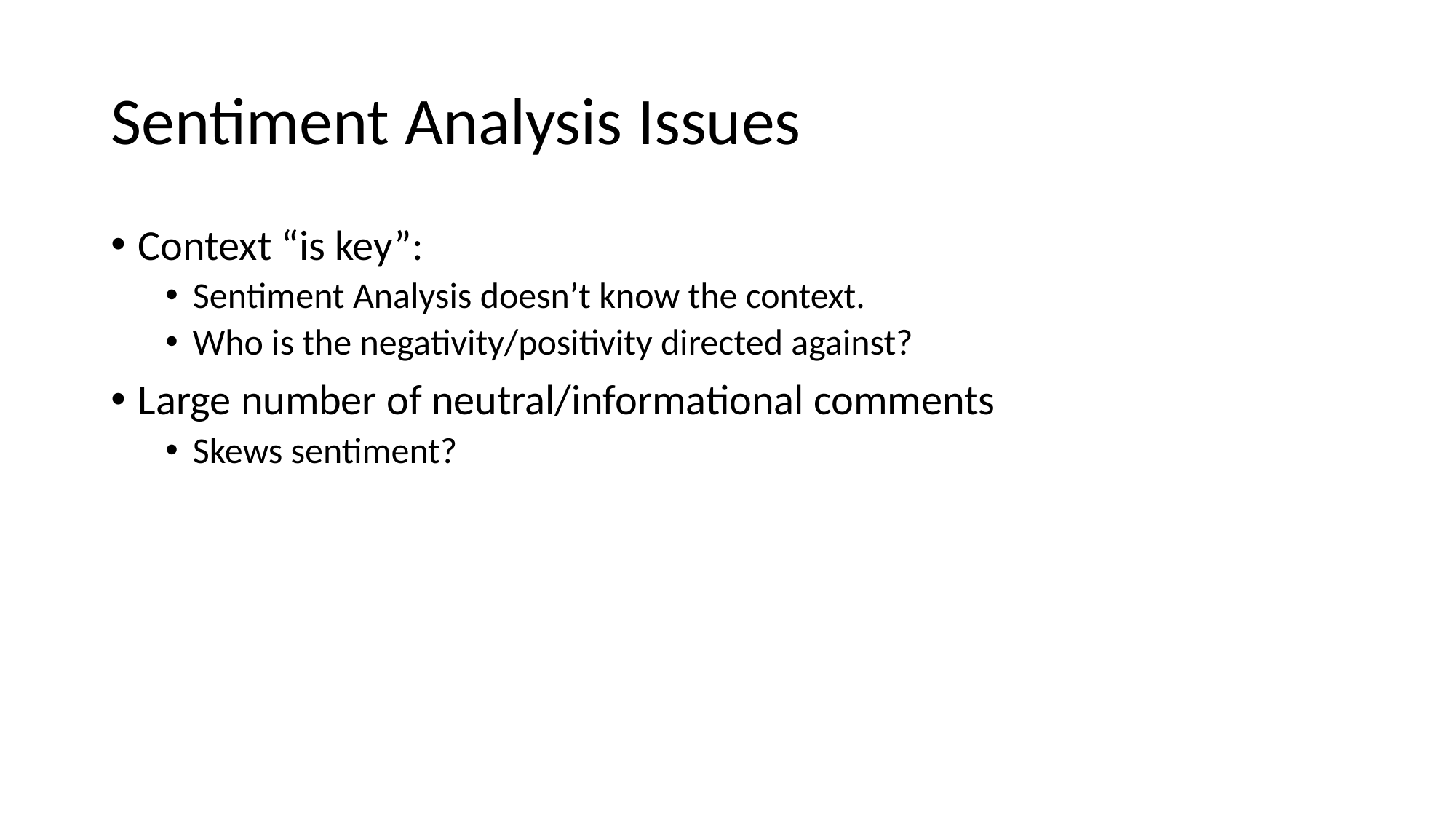

# Sentiment Analysis Issues
Context “is key”:
Sentiment Analysis doesn’t know the context.
Who is the negativity/positivity directed against?
Large number of neutral/informational comments
Skews sentiment?